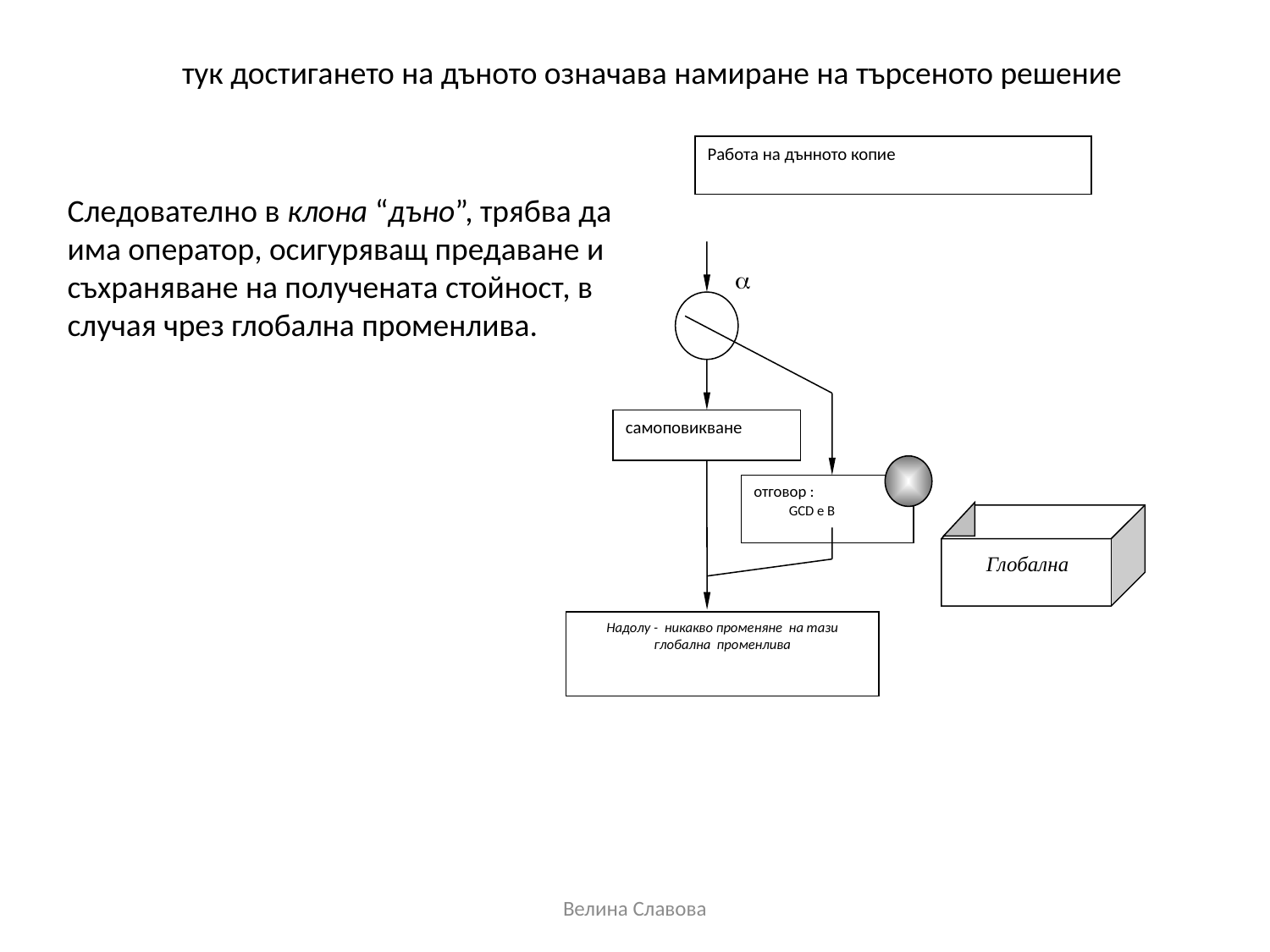

тук достигането на дъното означава намиране на търсеното решение
Работа на дънното копие
Следователно в клона “дъно”, трябва да има оператор, осигуряващ предаване и съхраняване на получената стойност, в случая чрез глобална променлива.

α

самоповикване

отговор :
           GCD e В

Глобална

Надолу -  никакво променяне  на тази глобална  променлива
Велина Славова